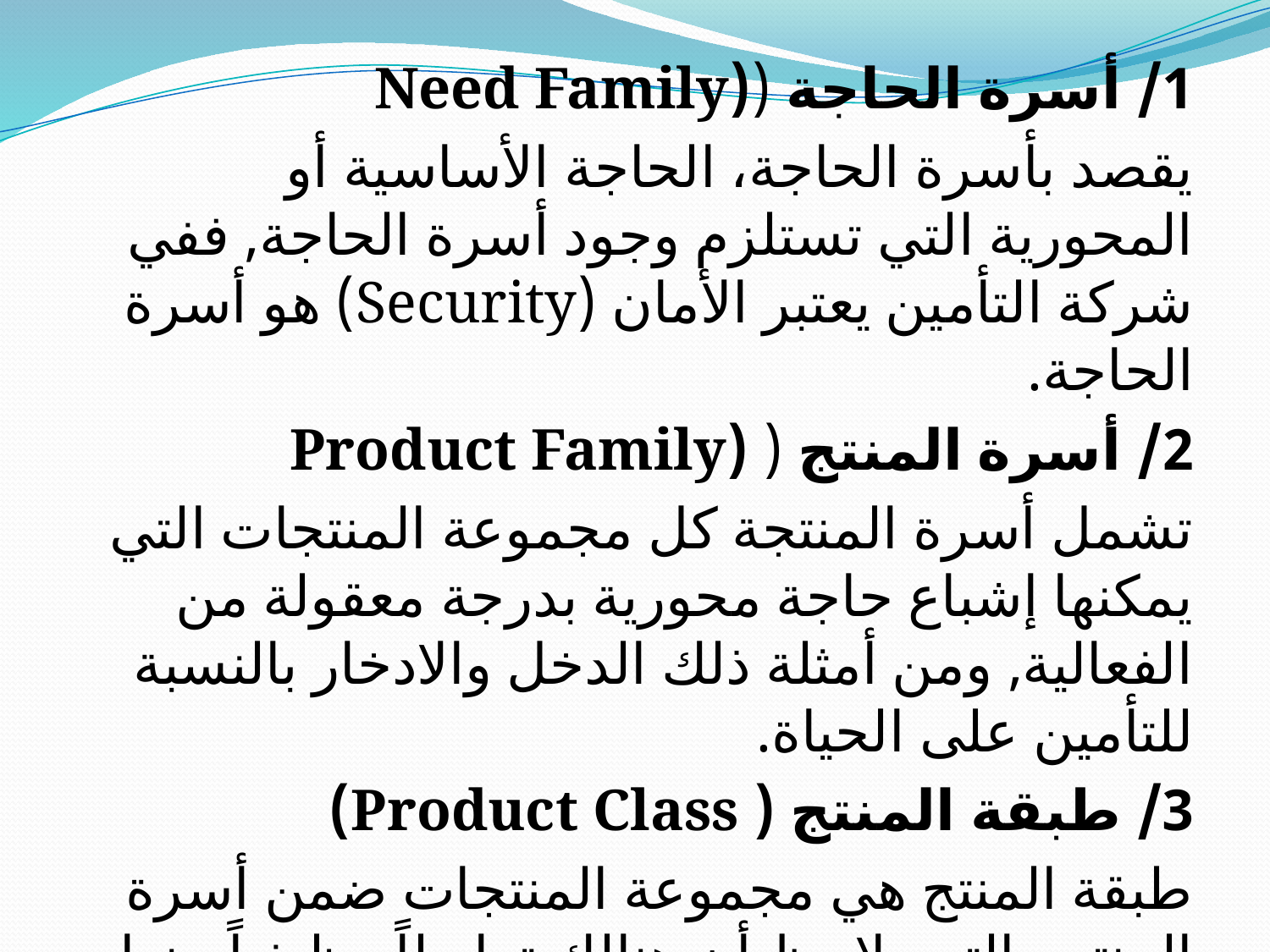

1/ أسرة الحاجة ((Need Family
يقصد بأسرة الحاجة، الحاجة الأساسية أو المحورية التي تستلزم وجود أسرة الحاجة, ففي شركة التأمين يعتبر الأمان (Security) هو أسرة الحاجة.
2/ أسرة المنتج ( (Product Family
تشمل أسرة المنتجة كل مجموعة المنتجات التي يمكنها إشباع حاجة محورية بدرجة معقولة من الفعالية, ومن أمثلة ذلك الدخل والادخار بالنسبة للتأمين على الحياة.
3/ طبقة المنتج ( Product Class)
طبقة المنتج هي مجموعة المنتجات ضمن أسرة المنتج والتي يلاحظ أن هنالك ترابطاً وظيفياً بينها, ومثال ذلك الإدارات المالية.